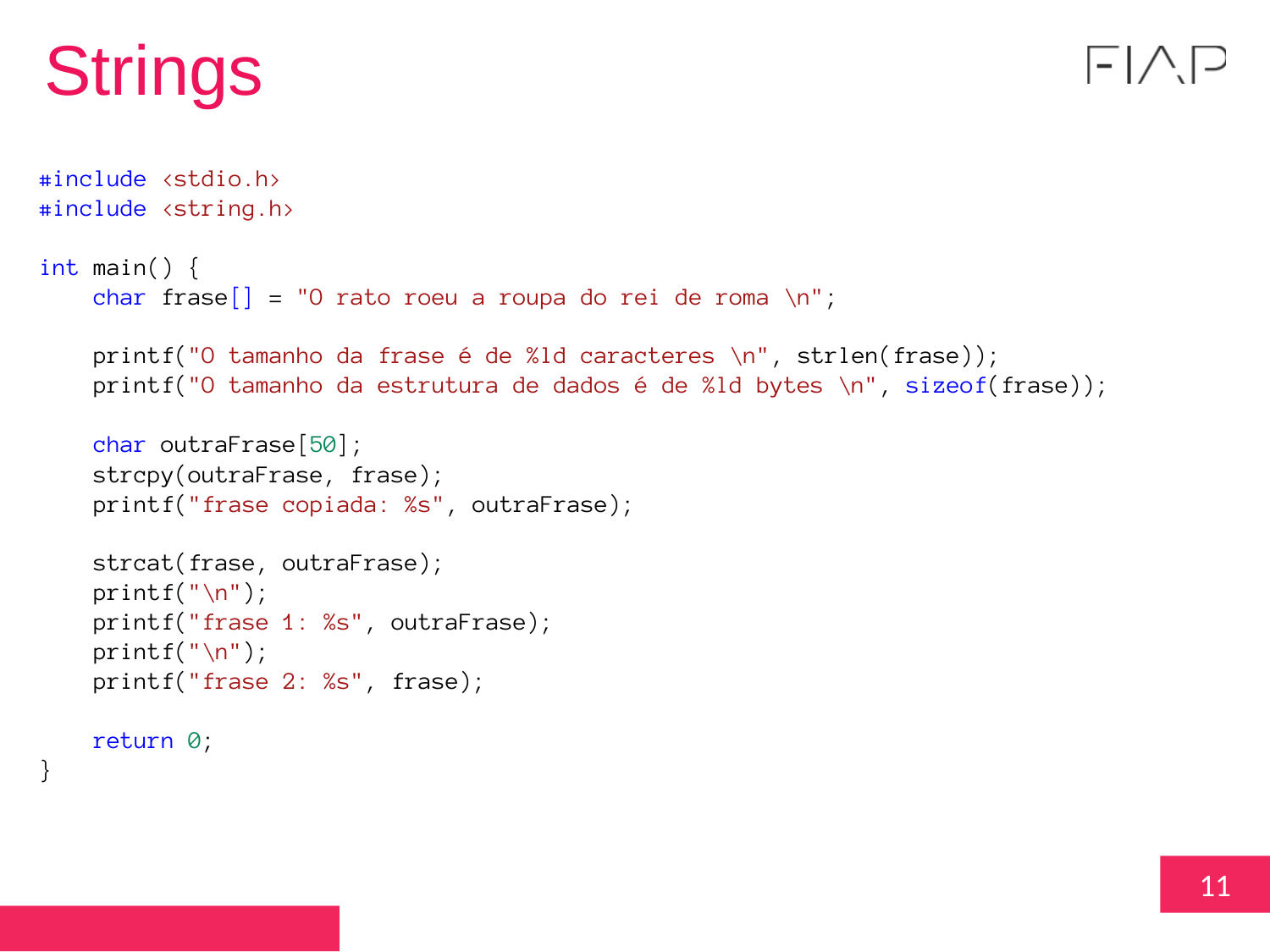

Strings
#include <stdio.h>
#include <string.h>
int main() {
    char frase[] = "O rato roeu a roupa do rei de roma \n";

    printf("O tamanho da frase é de %ld caracteres \n", strlen(frase));
    printf("O tamanho da estrutura de dados é de %ld bytes \n", sizeof(frase));

    char outraFrase[50];
    strcpy(outraFrase, frase);
    printf("frase copiada: %s", outraFrase);

    strcat(frase, outraFrase);
    printf("\n");
    printf("frase 1: %s", outraFrase);
    printf("\n");
    printf("frase 2: %s", frase);

    return 0;
}